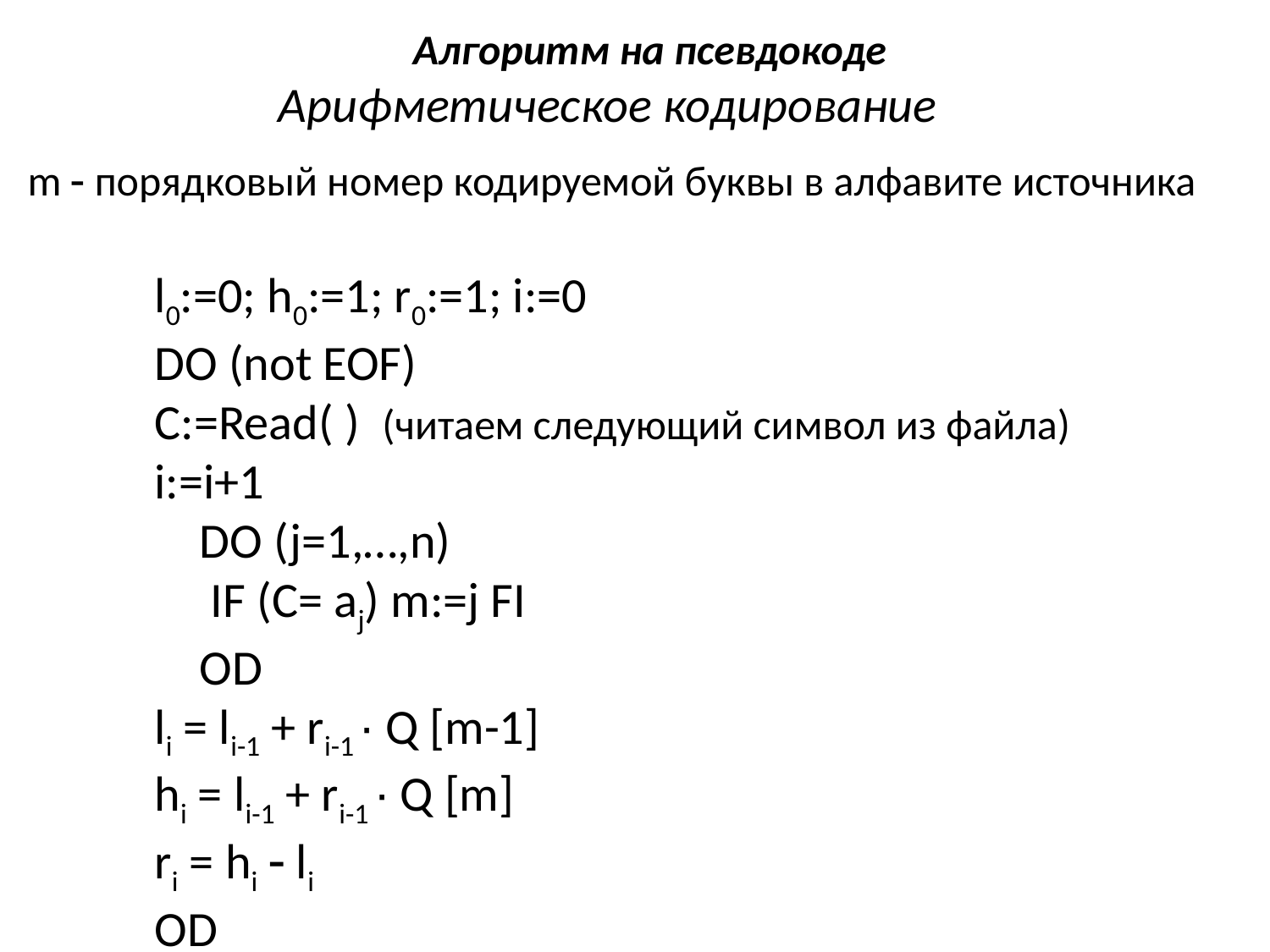

Алгоритм на псевдокоде
 Арифметическое кодирование
m − порядковый номер кодируемой буквы в алфавите источника

	l0:=0; h0:=1; r0:=1; i:=0
	DO (not EOF)
	C:=Read( )  (читаем следующий символ из файла)
	i:=i+1
	    DO (j=1,…,n)
	     IF (C= aj) m:=j FI
	    OD
	li = li-1 + ri-1 ∙ Q [m-1]
	hi = li-1 + ri-1 ∙ Q [m]
	ri = hi − li
	OD